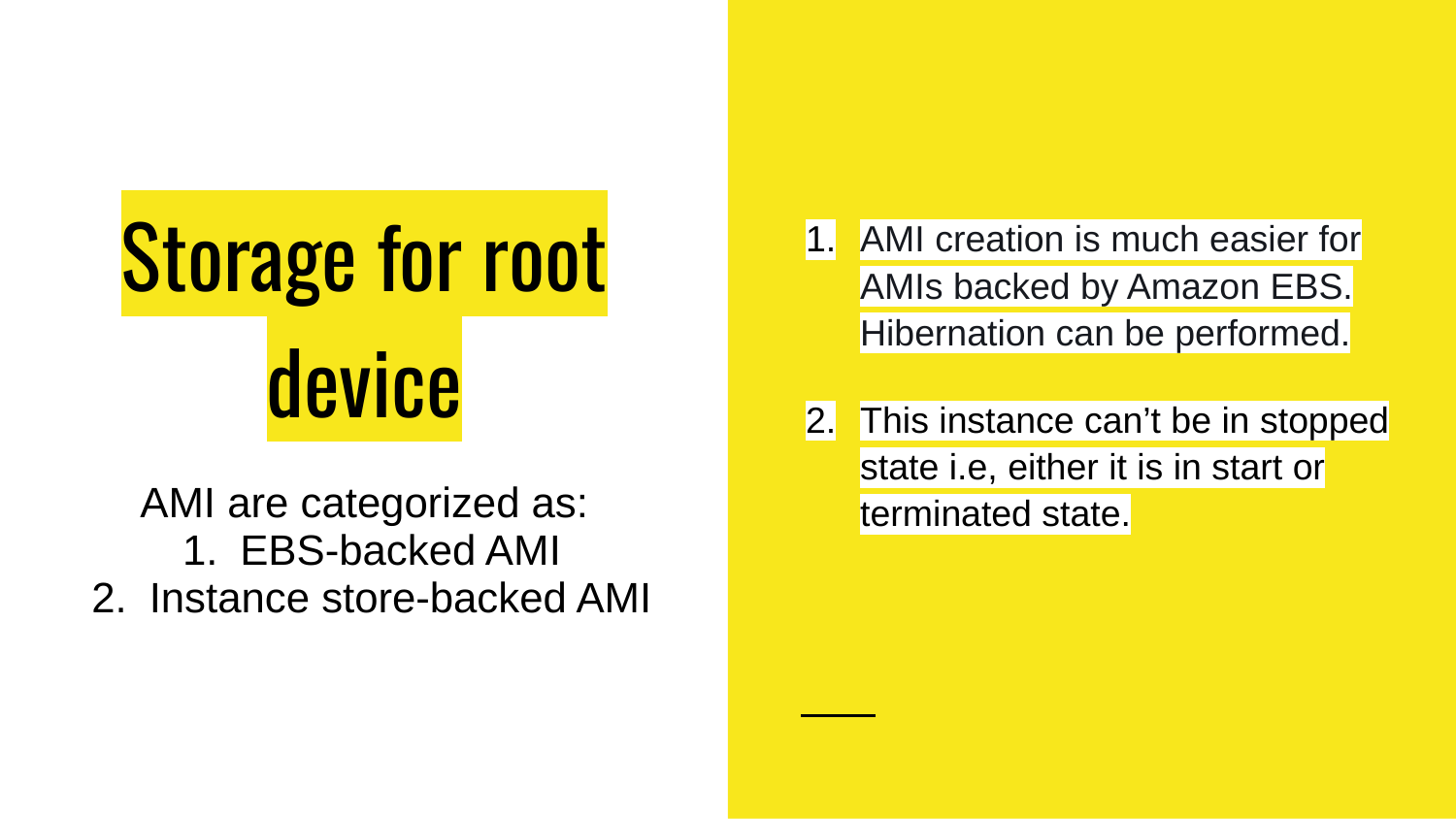

AMI creation is much easier for AMIs backed by Amazon EBS. Hibernation can be performed.
This instance can’t be in stopped state i.e, either it is in start or terminated state.

# Storage for root device
AMI are categorized as:
EBS-backed AMI
Instance store-backed AMI